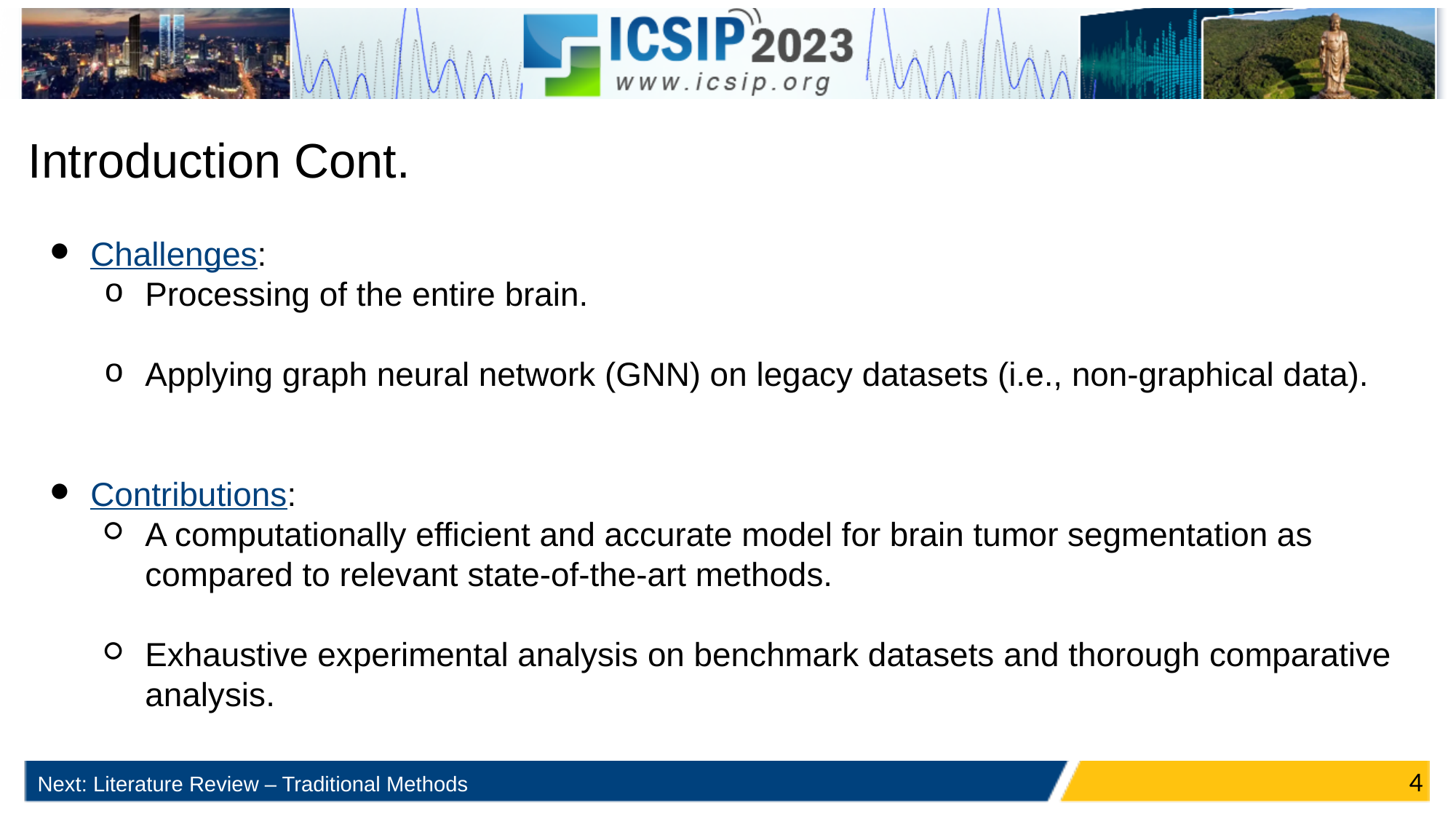

Introduction Cont.
Challenges:
Processing of the entire brain.

Applying graph neural network (GNN) on legacy datasets (i.e., non-graphical data).

Contributions:
A computationally efficient and accurate model for brain tumor segmentation as compared to relevant state-of-the-art methods.

Exhaustive experimental analysis on benchmark datasets and thorough comparative analysis.
4
Next: Literature Review – Traditional Methods